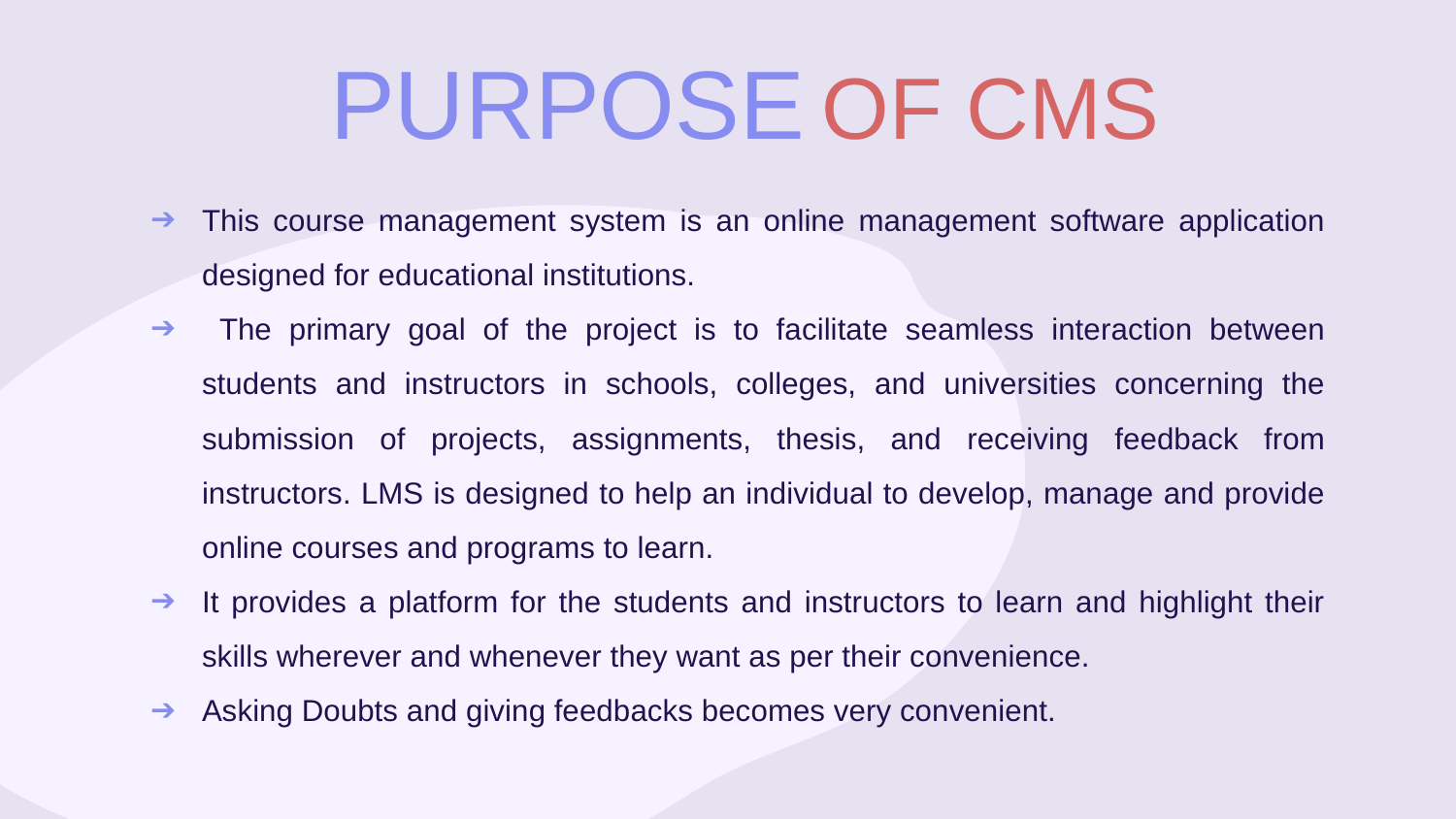

# PURPOSE OF CMS
This course management system is an online management software application designed for educational institutions.
 The primary goal of the project is to facilitate seamless interaction between students and instructors in schools, colleges, and universities concerning the submission of projects, assignments, thesis, and receiving feedback from instructors. LMS is designed to help an individual to develop, manage and provide online courses and programs to learn.
It provides a platform for the students and instructors to learn and highlight their skills wherever and whenever they want as per their convenience.
Asking Doubts and giving feedbacks becomes very convenient.